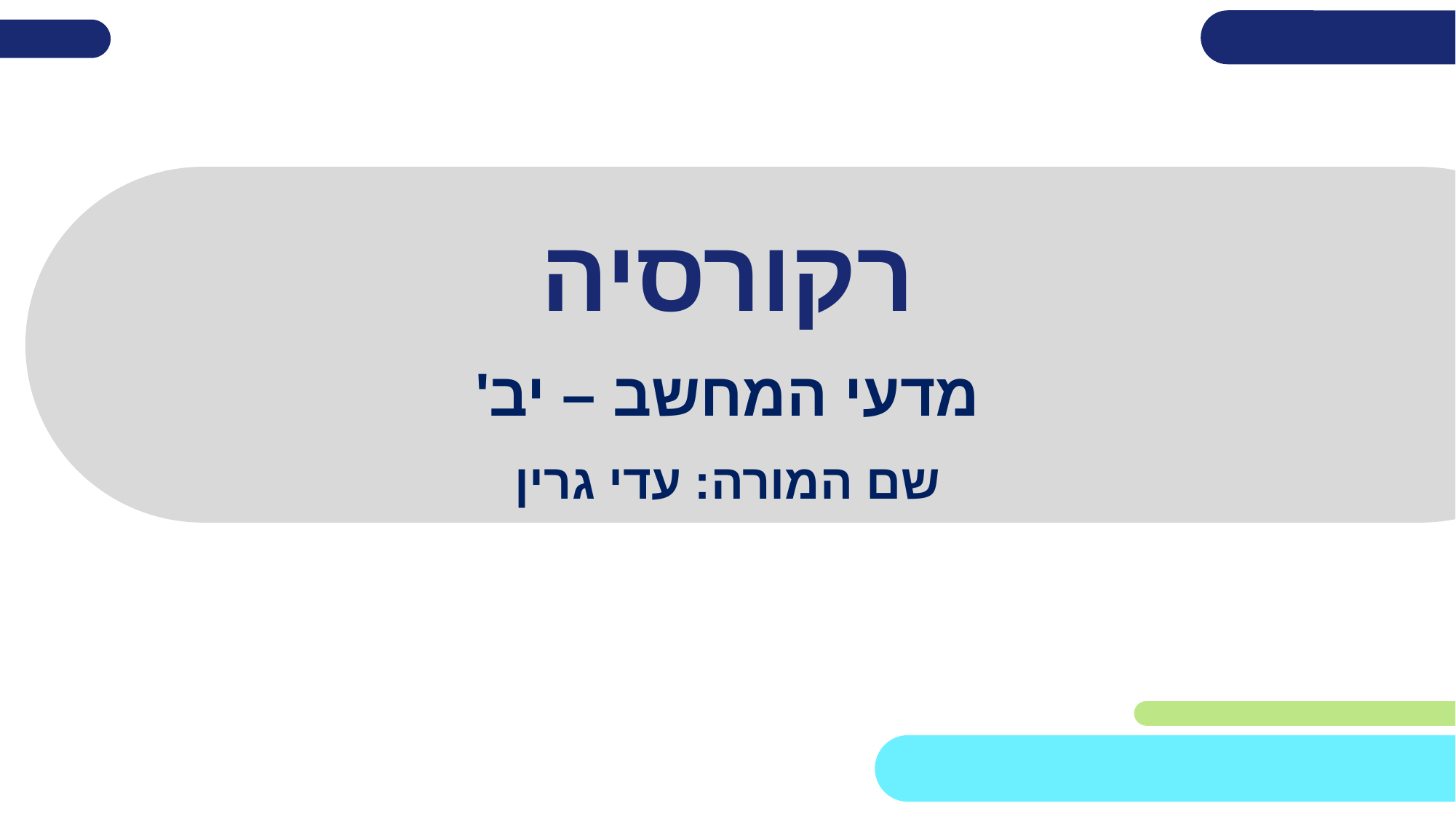

# רקורסיה

מדעי המחשב – יב'
שם המורה: עדי גרין